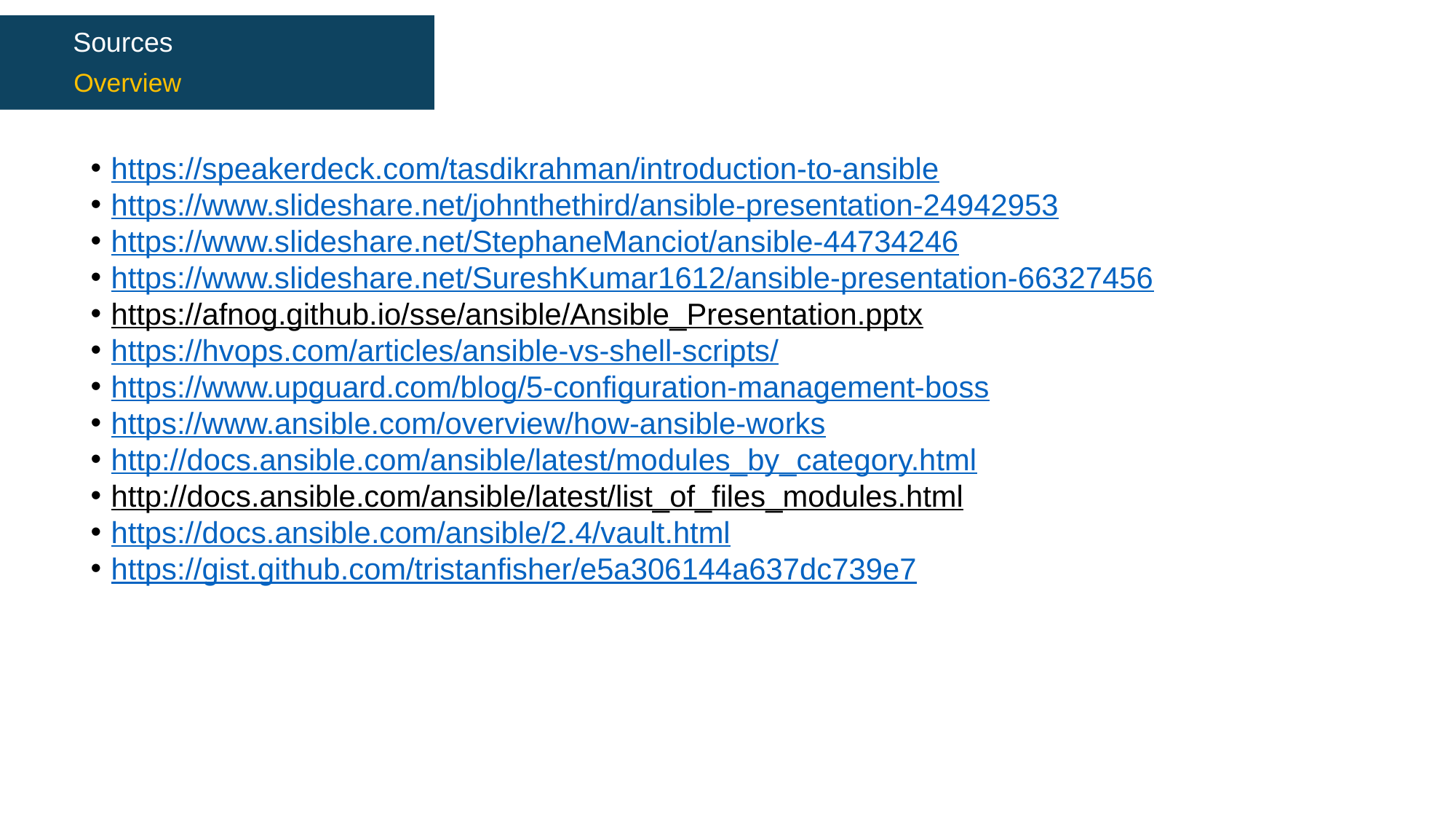

Sources
Overview
https://speakerdeck.com/tasdikrahman/introduction-to-ansible
https://www.slideshare.net/johnthethird/ansible-presentation-24942953
https://www.slideshare.net/StephaneManciot/ansible-44734246
https://www.slideshare.net/SureshKumar1612/ansible-presentation-66327456
https://afnog.github.io/sse/ansible/Ansible_Presentation.pptx
https://hvops.com/articles/ansible-vs-shell-scripts/
https://www.upguard.com/blog/5-configuration-management-boss
https://www.ansible.com/overview/how-ansible-works
http://docs.ansible.com/ansible/latest/modules_by_category.html
http://docs.ansible.com/ansible/latest/list_of_files_modules.html
https://docs.ansible.com/ansible/2.4/vault.html
https://gist.github.com/tristanfisher/e5a306144a637dc739e7